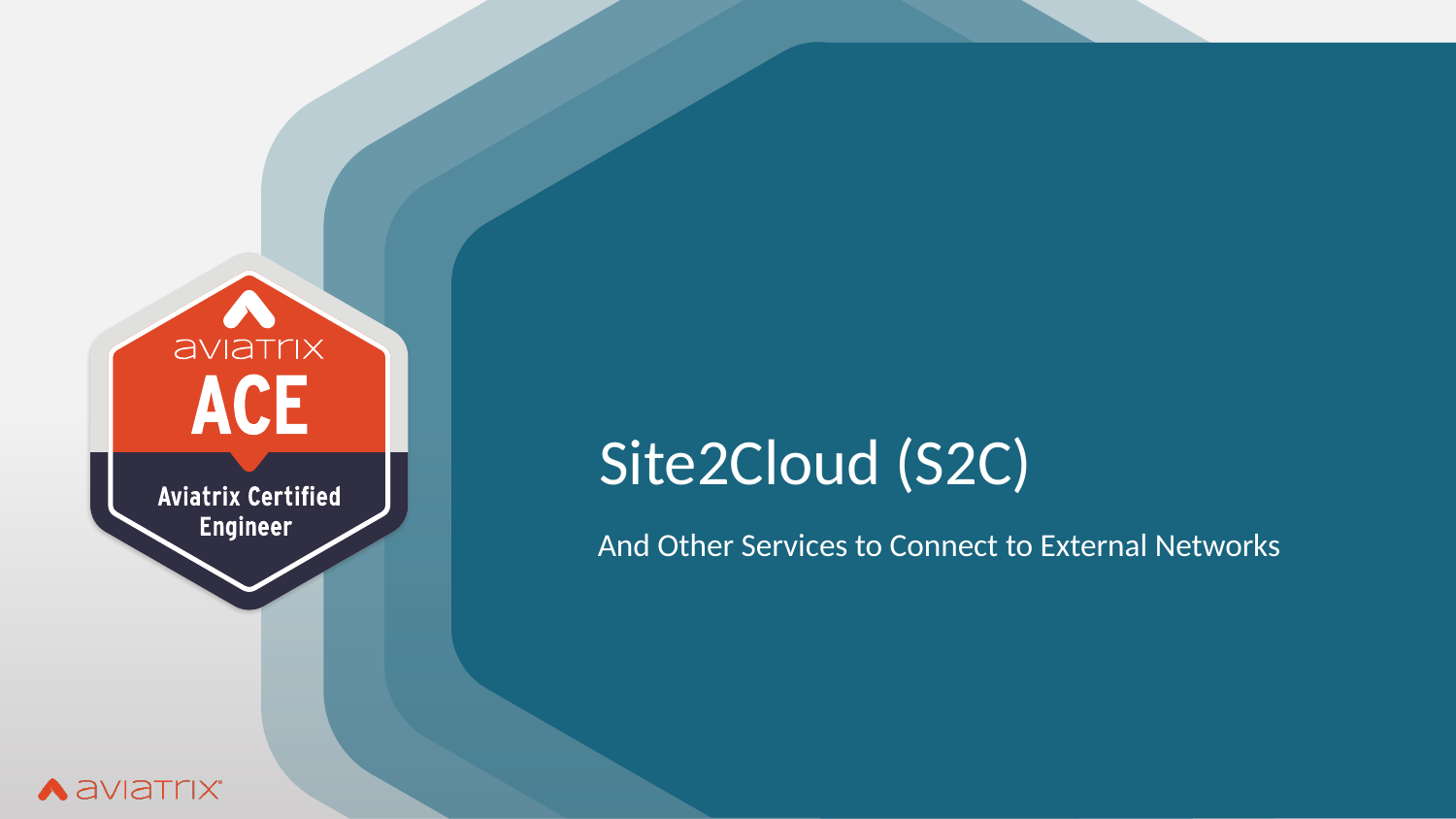

# Site2Cloud (S2C)
And Other Services to Connect to External Networks